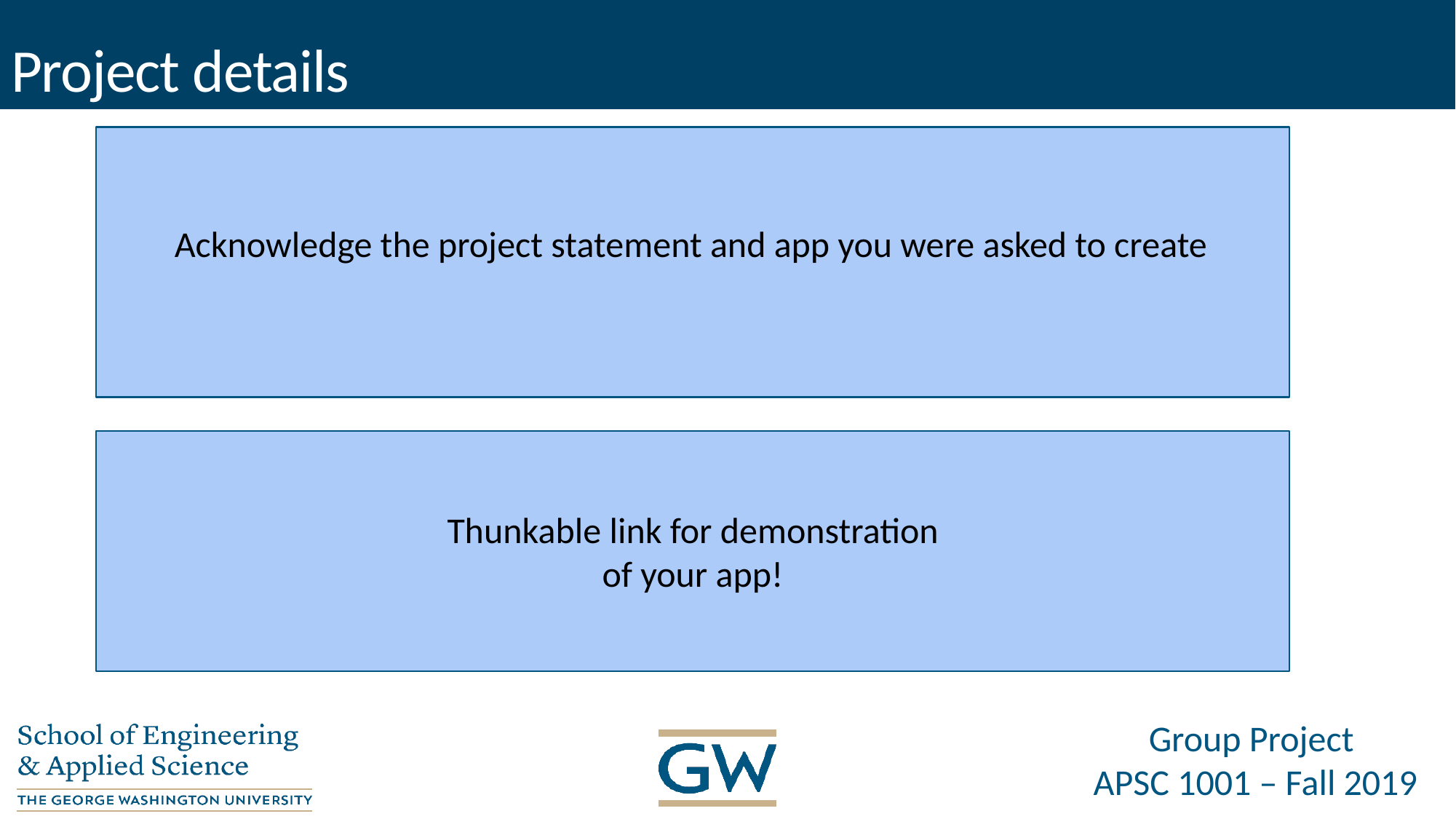

# Project details

Acknowledge the project statement and app you were asked to create

Other ?
Thunkable link for demonstration of your app!